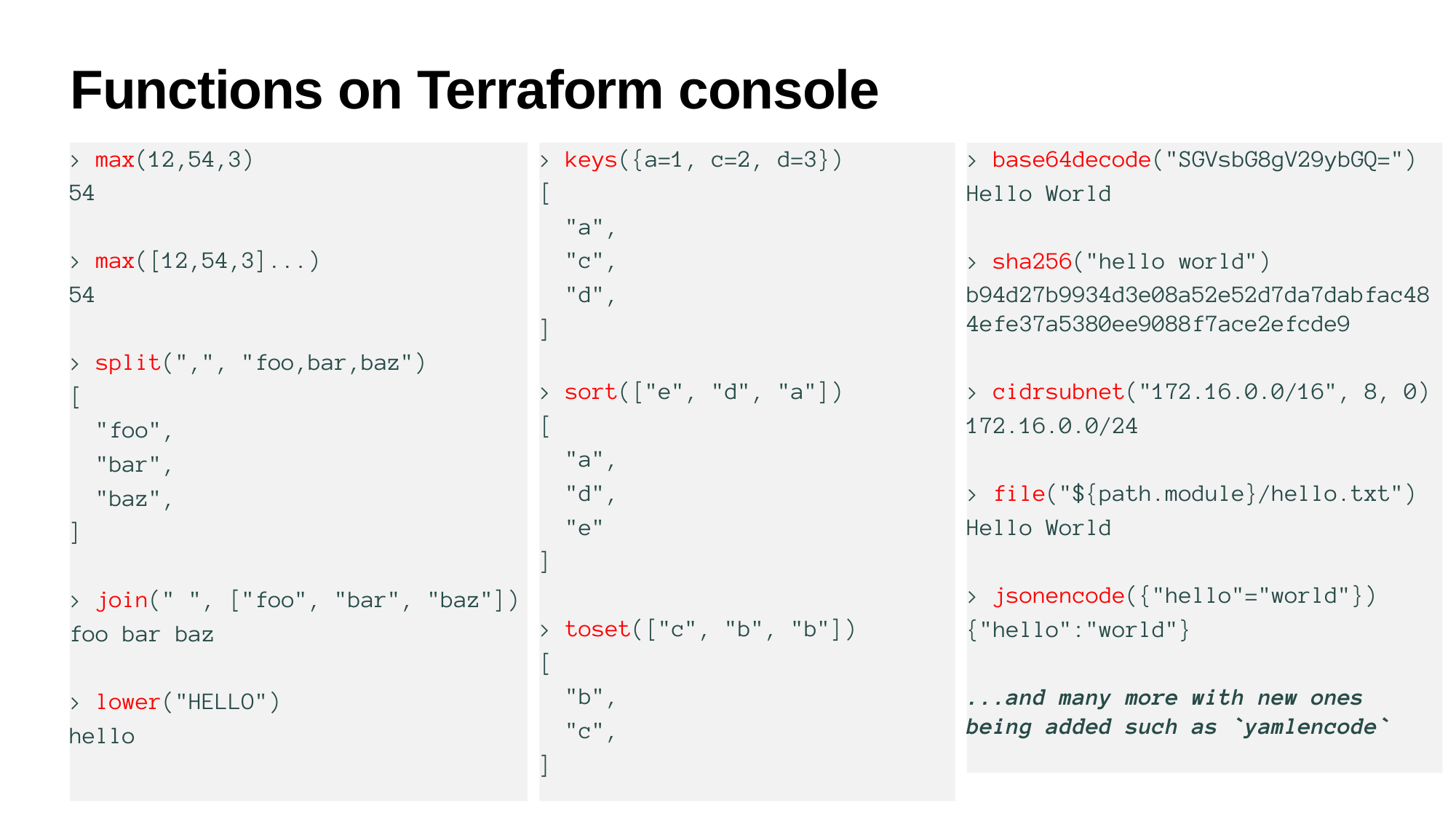

# Functions on Terraform console
> max(12,54,3)
54

> max([12,54,3]...)
54

> split(",", "foo,bar,baz")
[
  "foo",
  "bar",
  "baz",
]

> join(" ", ["foo", "bar", "baz"])
foo bar baz

> lower("HELLO")
hello
> keys({a=1, c=2, d=3})
[
  "a",
  "c",
  "d",
]
> sort(["e", "d", "a"])
[
  "a",
  "d",
  "e"
]

> toset(["c", "b", "b"])
[
  "b",
  "c",
]
> base64decode("SGVsbG8gV29ybGQ=")
Hello World

> sha256("hello world")
b94d27b9934d3e08a52e52d7da7dabfac484efe37a5380ee9088f7ace2efcde9

> cidrsubnet("172.16.0.0/16", 8, 0)
172.16.0.0/24

> file("${path.module}/hello.txt")
Hello World

> jsonencode({"hello"="world"})
{"hello":"world"}

...and many more with new ones being added such as `yamlencode`